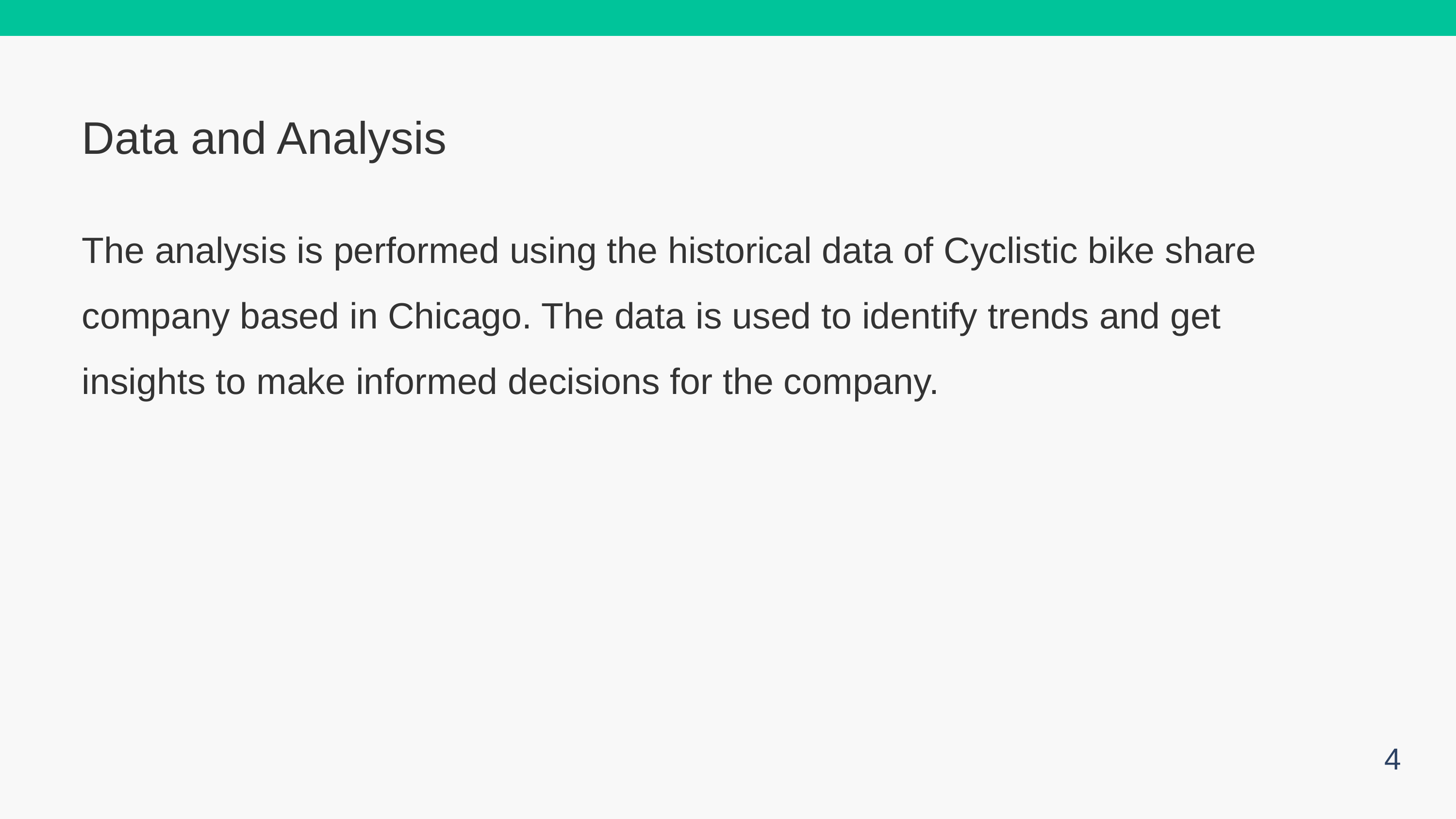

Data and Analysis
The analysis is performed using the historical data of Cyclistic bike share company based in Chicago. The data is used to identify trends and get insights to make informed decisions for the company.
4